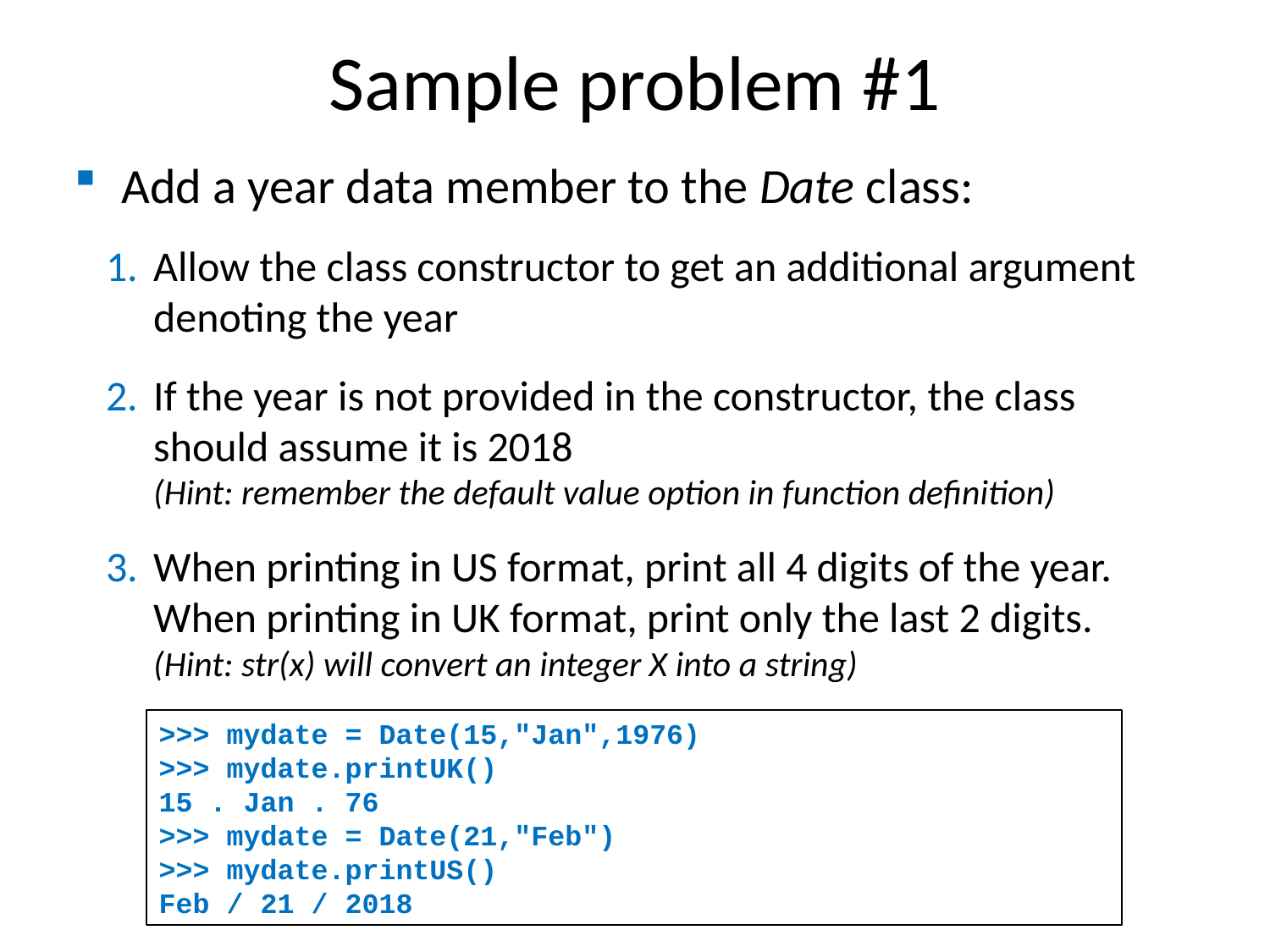

Sample problem #1
Add a year data member to the Date class:

Allow the class constructor to get an additional argument denoting the year
If the year is not provided in the constructor, the class
should assume it is 2018
(Hint: remember the default value option in function definition)
When printing in US format, print all 4 digits of the year. When printing in UK format, print only the last 2 digits.
(Hint: str(x) will convert an integer X into a string)
>>> mydate = Date(15,"Jan",1976)
>>> mydate.printUK()
15 . Jan . 76
>>> mydate = Date(21,"Feb")
>>> mydate.printUS()
Feb / 21 / 2018